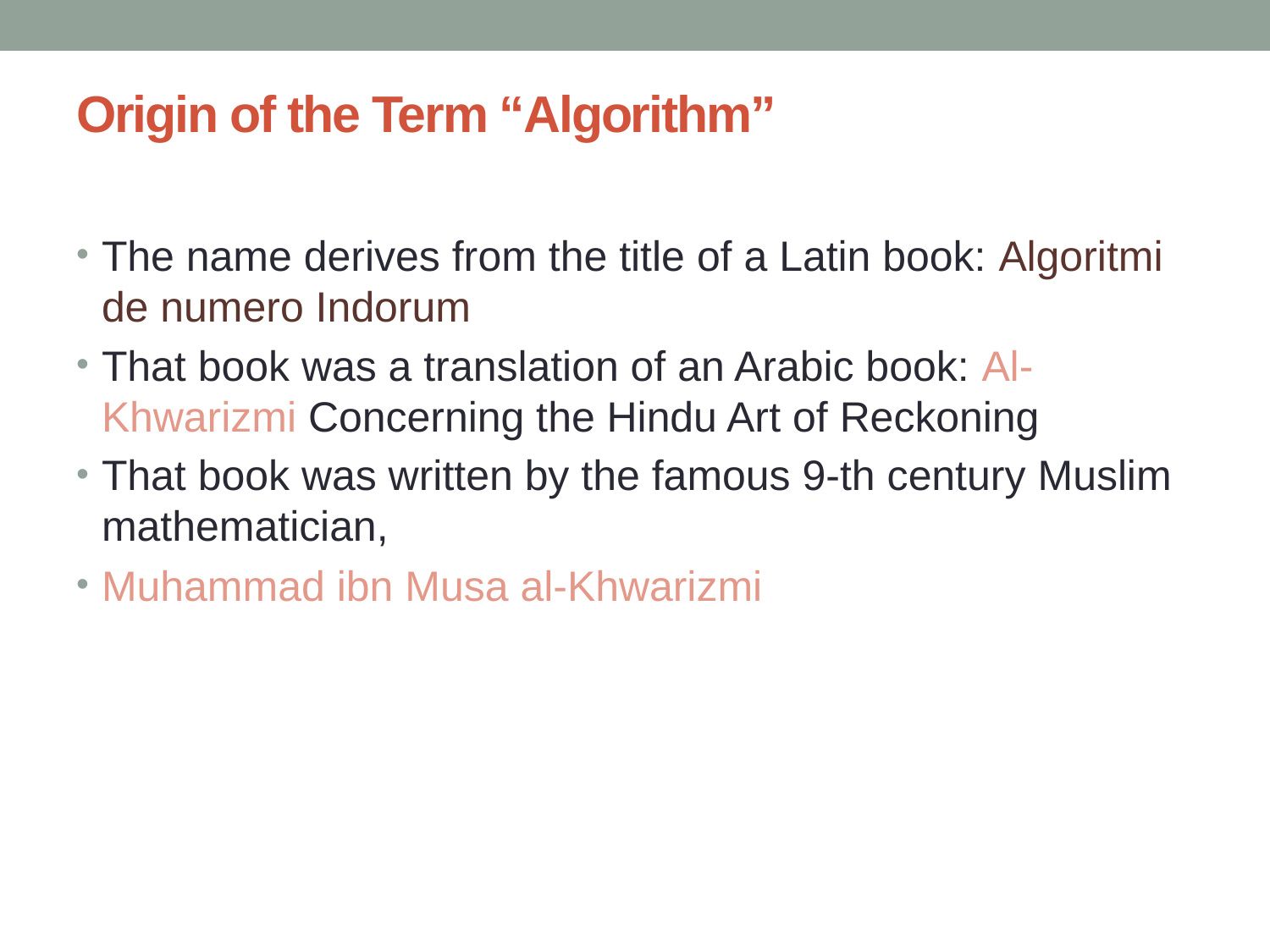

# Origin of the Term “Algorithm”
The name derives from the title of a Latin book: Algoritmi de numero Indorum
That book was a translation of an Arabic book: Al-Khwarizmi Concerning the Hindu Art of Reckoning
That book was written by the famous 9-th century Muslim mathematician,
Muhammad ibn Musa al-Khwarizmi